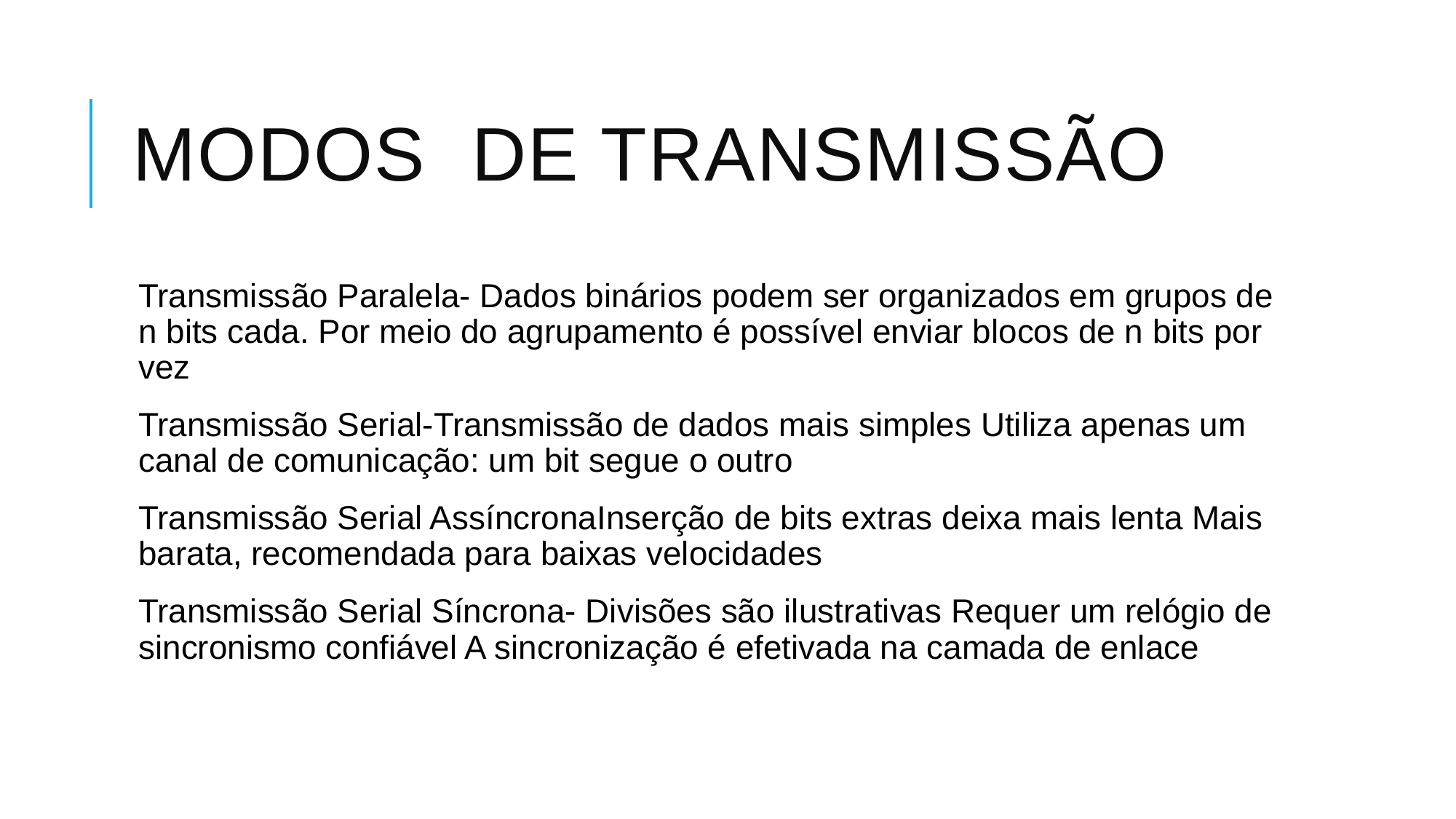

# Modos  de transmissão
Transmissão Paralela- Dados binários podem ser organizados em grupos de n bits cada. Por meio do agrupamento é possível enviar blocos de n bits por vez
Transmissão Serial-Transmissão de dados mais simples Utiliza apenas um canal de comunicação: um bit segue o outro
Transmissão Serial AssíncronaInserção de bits extras deixa mais lenta Mais barata, recomendada para baixas velocidades
Transmissão Serial Síncrona- Divisões são ilustrativas Requer um relógio de sincronismo confiável A sincronização é efetivada na camada de enlace